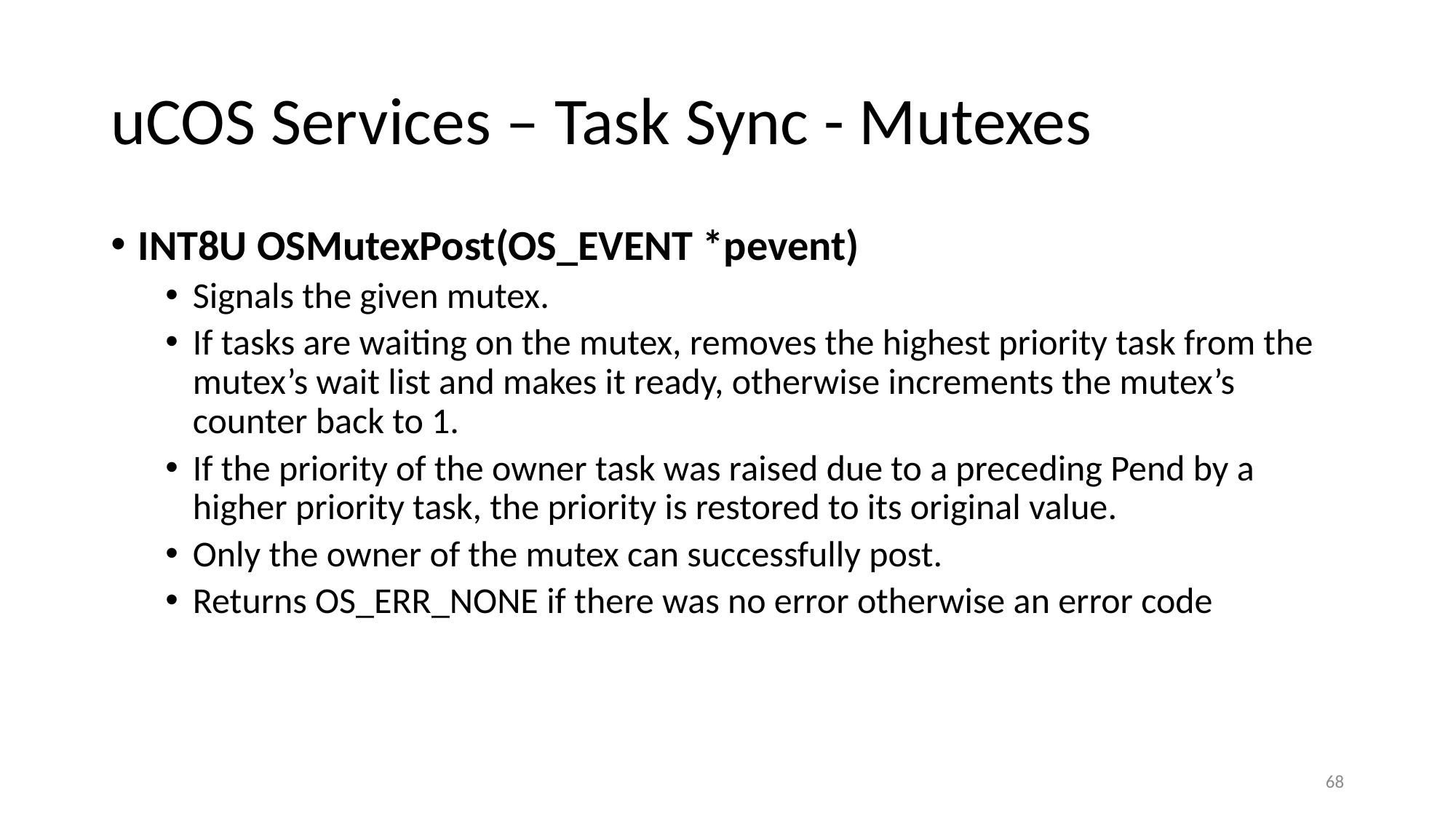

# uCOS Services – Task Sync - Mutexes
INT8U OSMutexPost(OS_EVENT *pevent)
Signals the given mutex.
If tasks are waiting on the mutex, removes the highest priority task from the mutex’s wait list and makes it ready, otherwise increments the mutex’s counter back to 1.
If the priority of the owner task was raised due to a preceding Pend by a higher priority task, the priority is restored to its original value.
Only the owner of the mutex can successfully post.
Returns OS_ERR_NONE if there was no error otherwise an error code
68